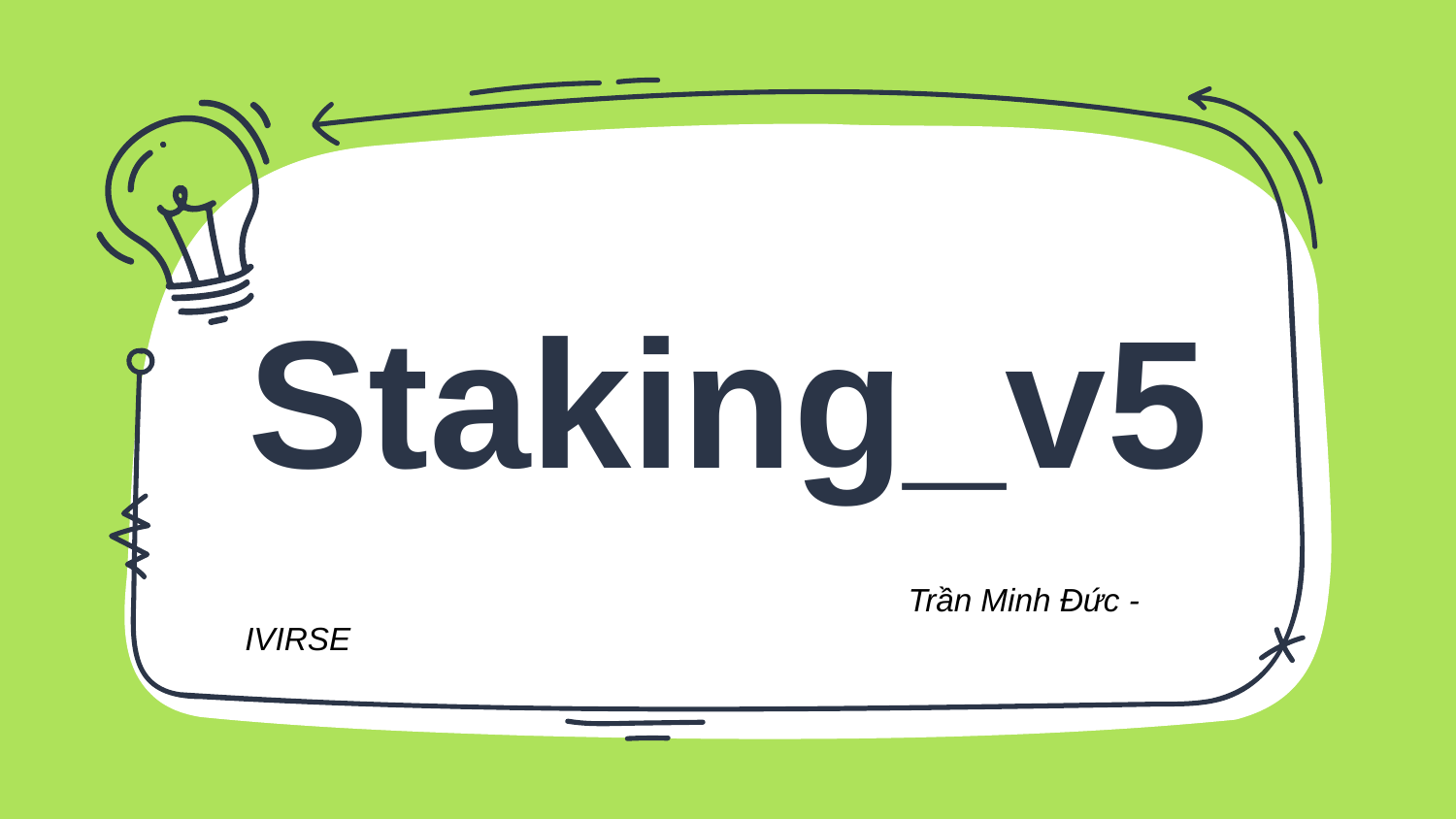

# Staking_v5
                				         Trần Minh Đức - IVIRSE